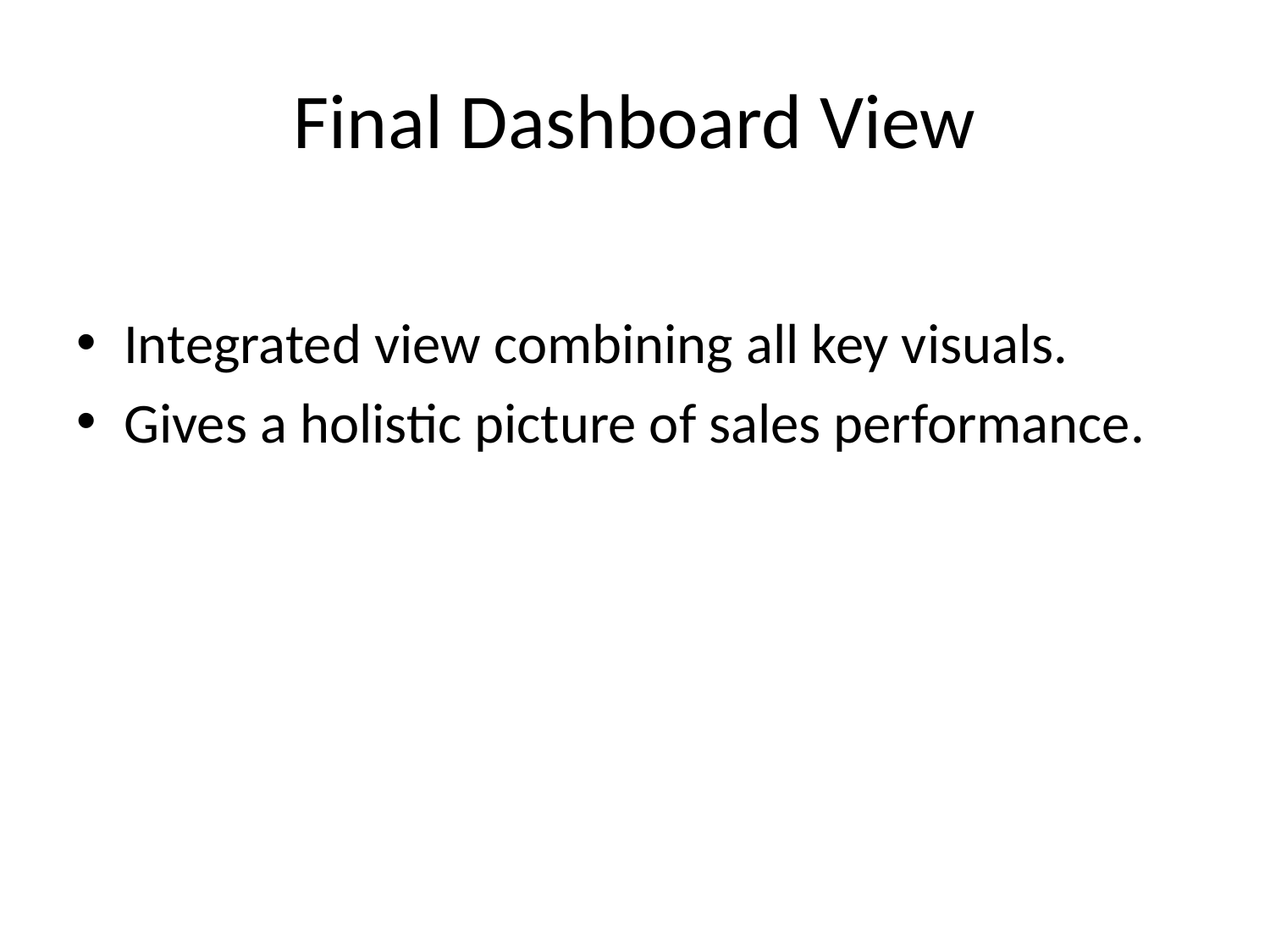

# Final Dashboard View

Integrated view combining all key visuals.
Gives a holistic picture of sales performance.